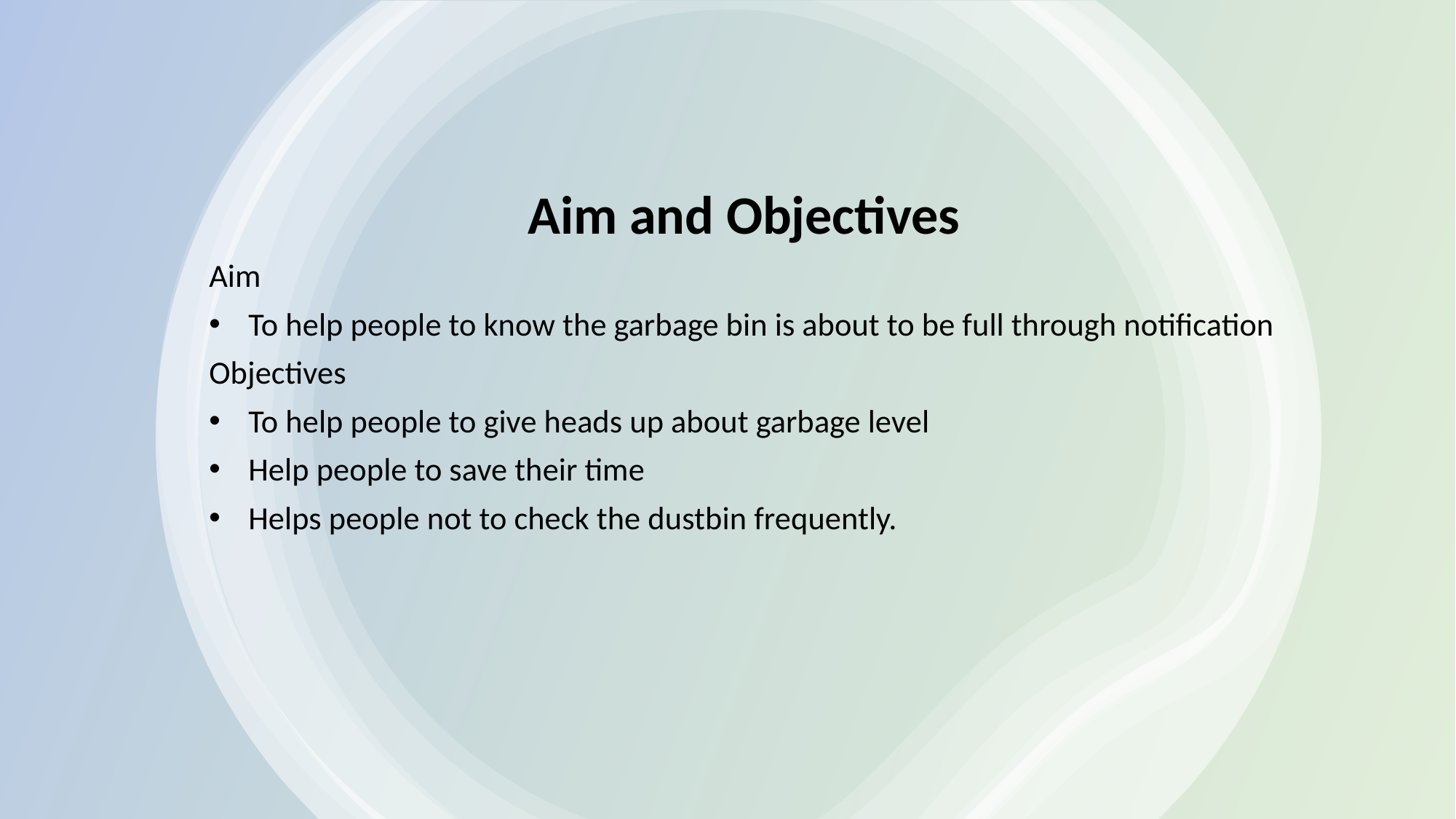

Aim and Objectives
Aim
To help people to know the garbage bin is about to be full through notification
Objectives
To help people to give heads up about garbage level
Help people to save their time
Helps people not to check the dustbin frequently.